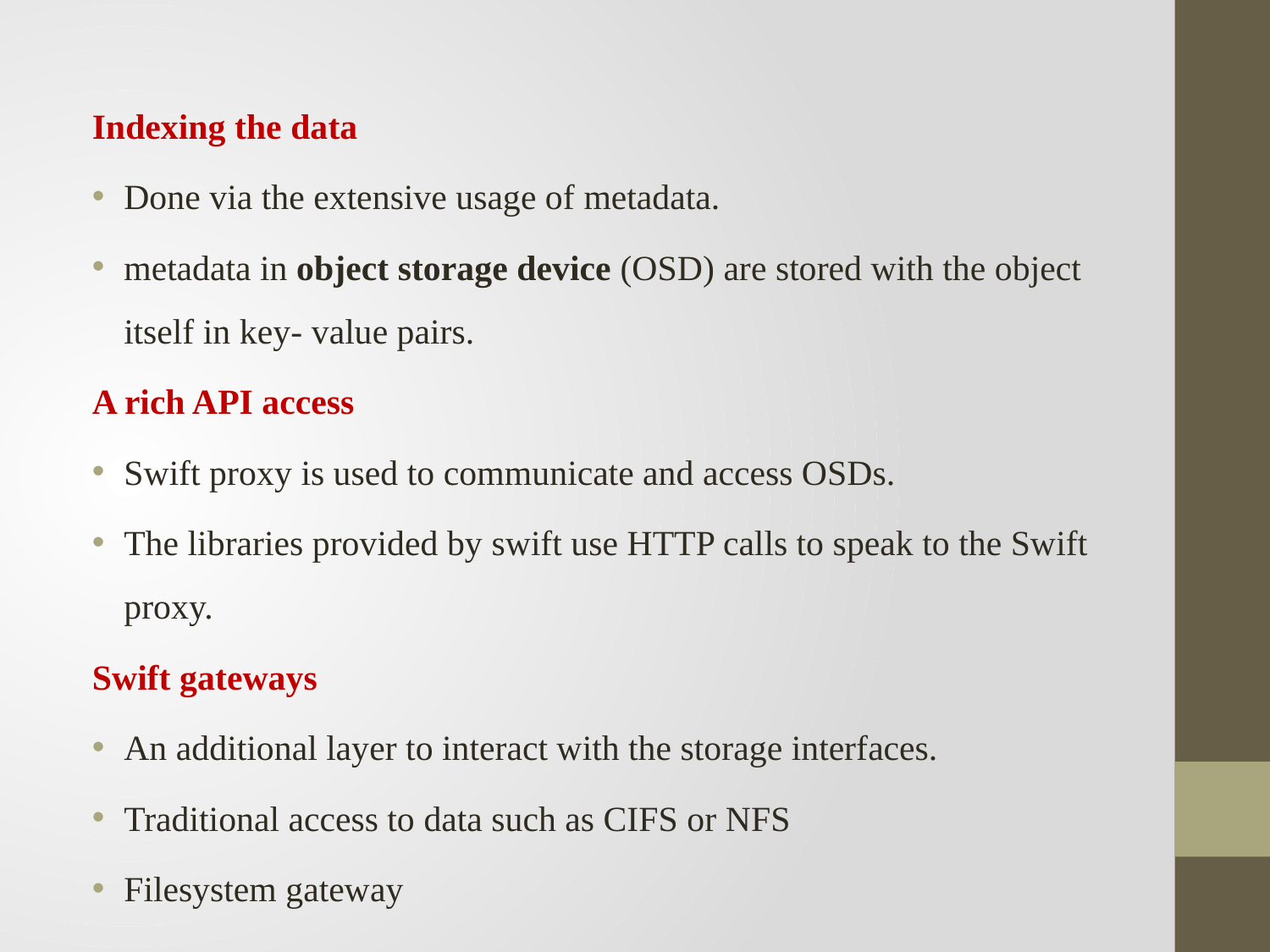

Indexing the data
Done via the extensive usage of metadata.
metadata in object storage device (OSD) are stored with the object itself in key- value pairs.
A rich API access
Swift proxy is used to communicate and access OSDs.
The libraries provided by swift use HTTP calls to speak to the Swift proxy.
Swift gateways
An additional layer to interact with the storage interfaces.
Traditional access to data such as CIFS or NFS
Filesystem gateway